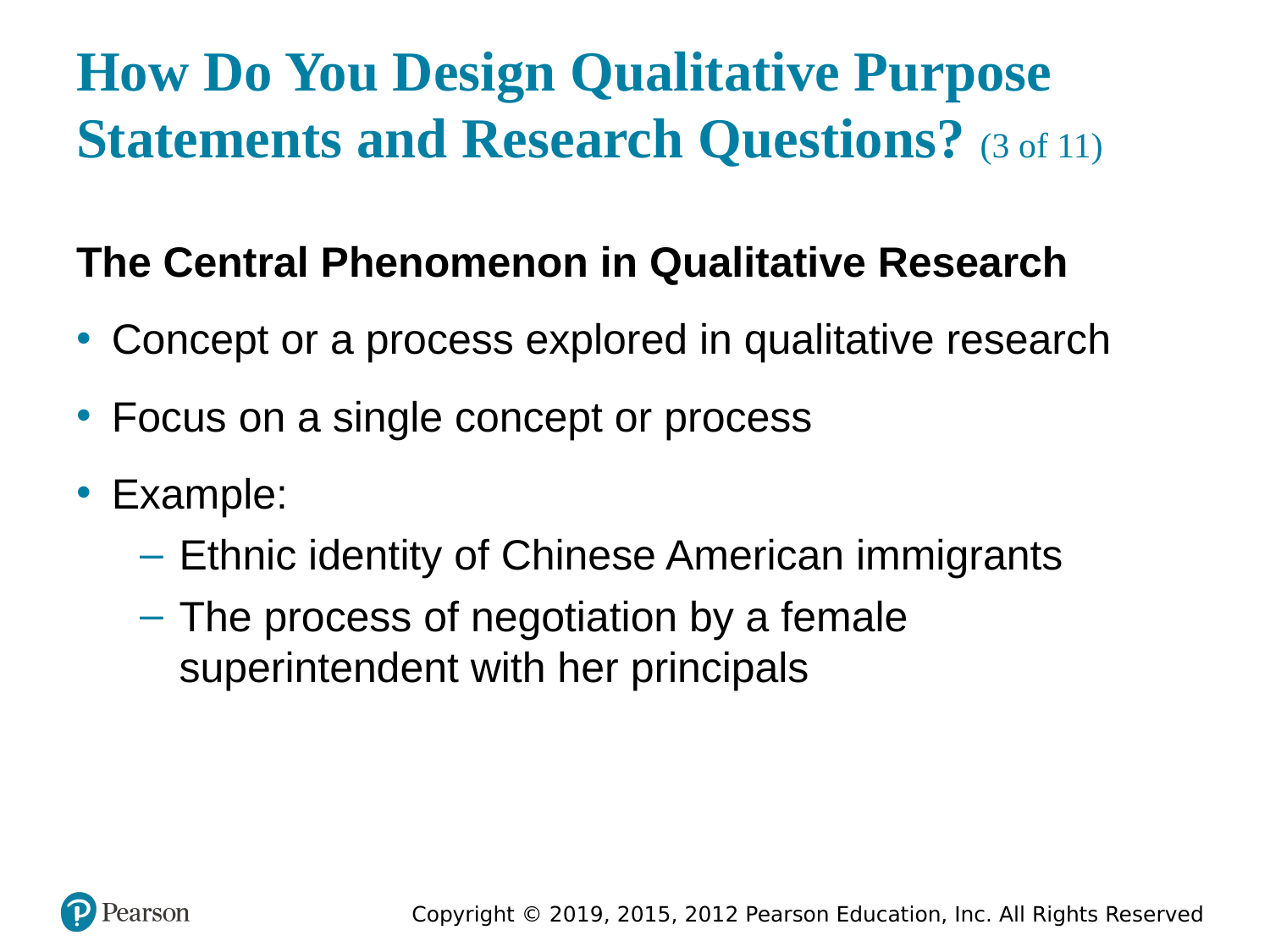

# How Do You Design Qualitative Purpose Statements and Research Questions? (3 of 11)
The Central Phenomenon in Qualitative Research
Concept or a process explored in qualitative research
Focus on a single concept or process
Example:
Ethnic identity of Chinese American immigrants
The process of negotiation by a female superintendent with her principals